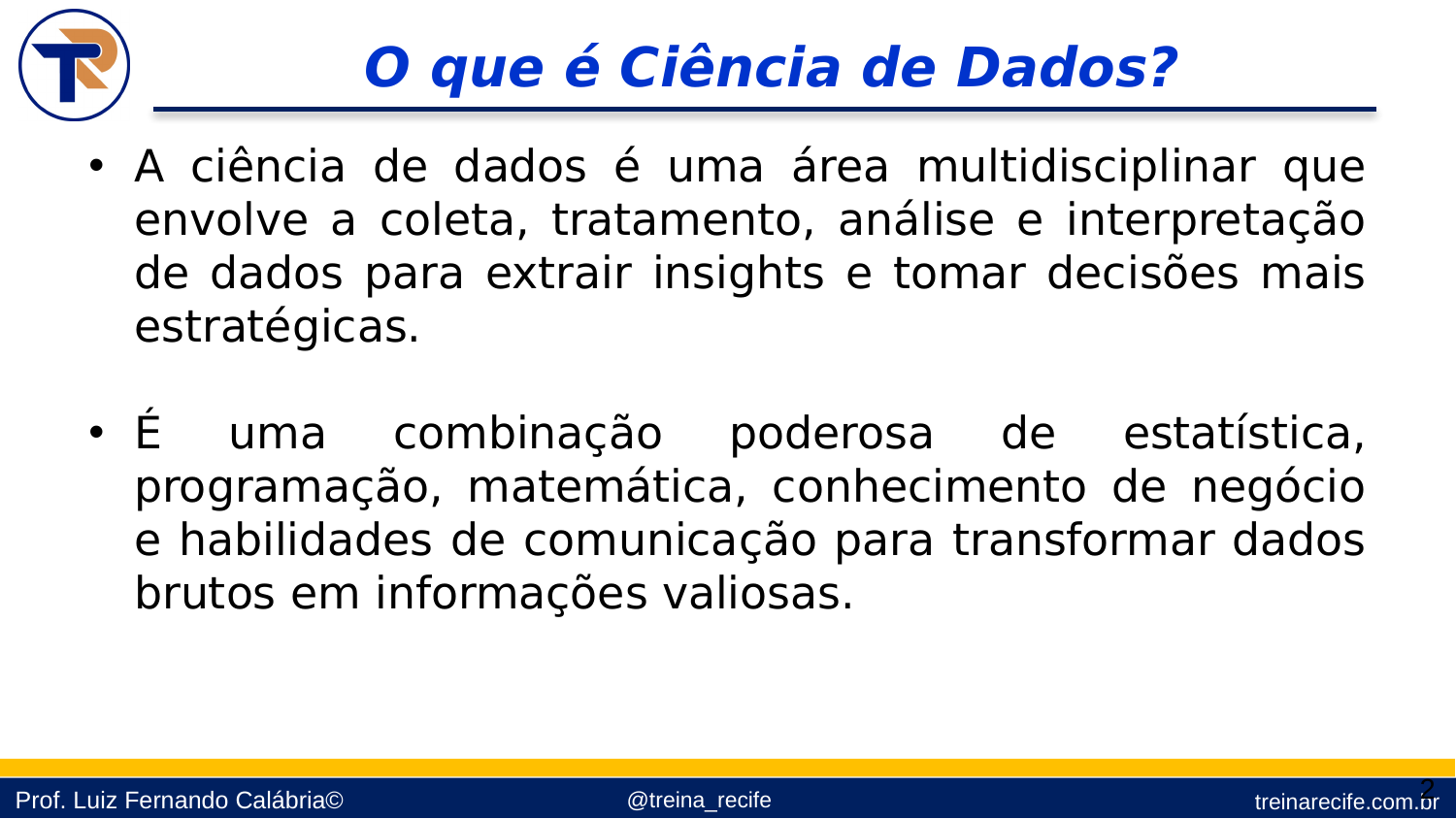

O que é Ciência de Dados?
A ciência de dados é uma área multidisciplinar que envolve a coleta, tratamento, análise e interpretação de dados para extrair insights e tomar decisões mais estratégicas.

É uma combinação poderosa de estatística, programação, matemática, conhecimento de negócio e habilidades de comunicação para transformar dados brutos em informações valiosas.

2